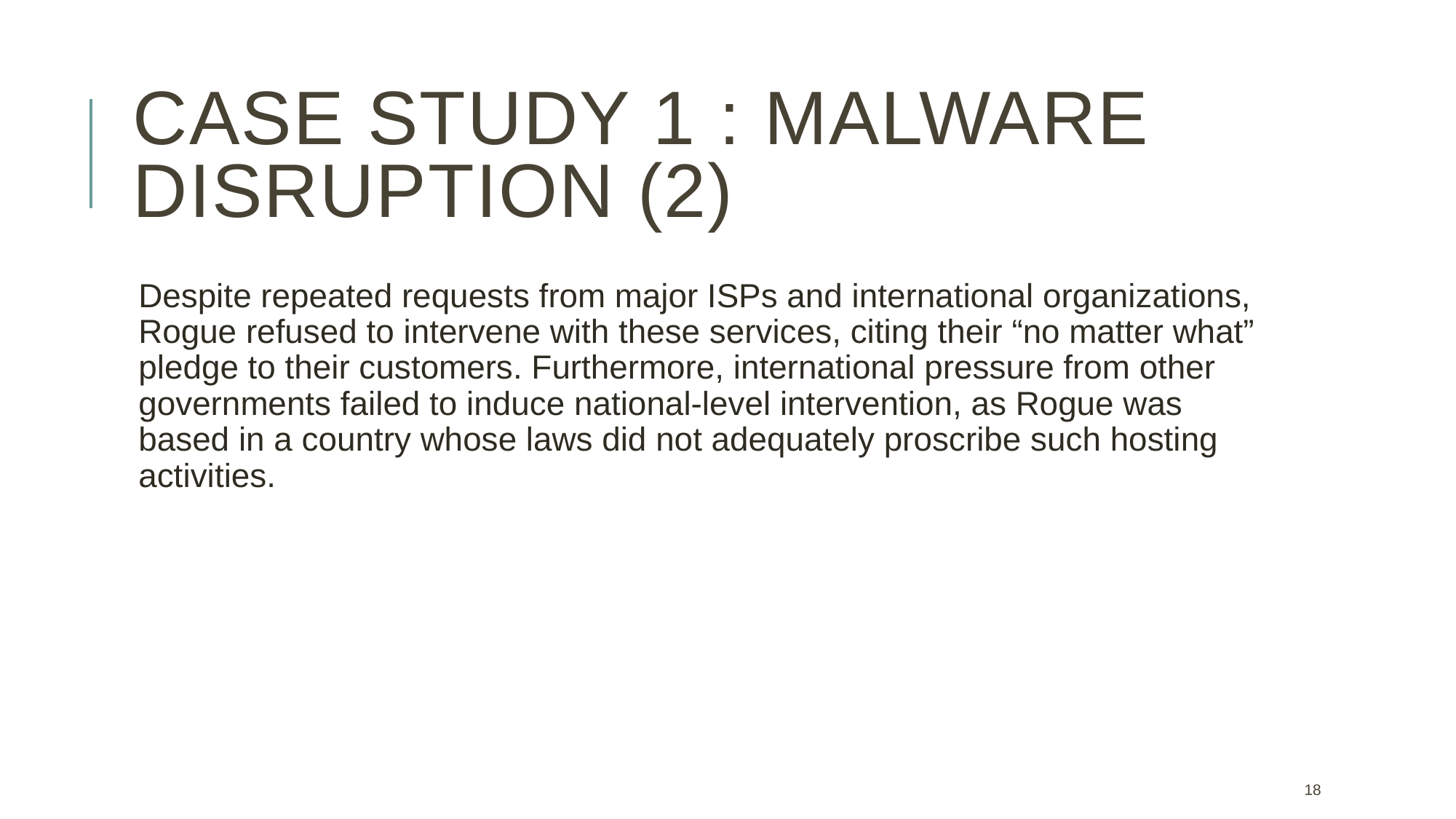

# CASE STUDY 1 : MALWARE DISRUPTION (2)
Despite repeated requests from major ISPs and international organizations, Rogue refused to intervene with these services, citing their “no matter what” pledge to their customers. Furthermore, international pressure from other governments failed to induce national-level intervention, as Rogue was based in a country whose laws did not adequately proscribe such hosting activities.
18